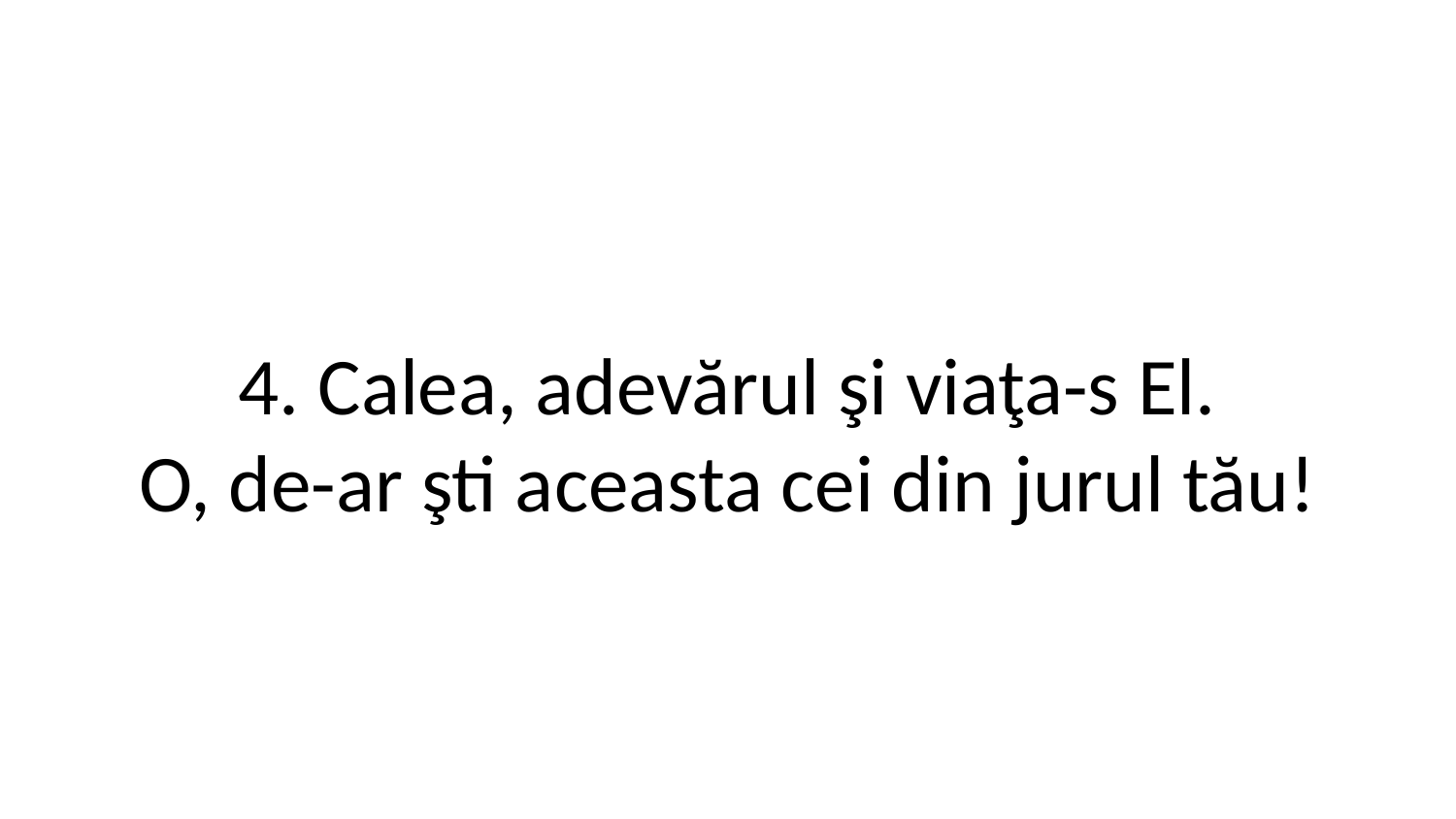

4. Calea, adevărul şi viaţa-s El.
O, de-ar şti aceasta cei din jurul tău!